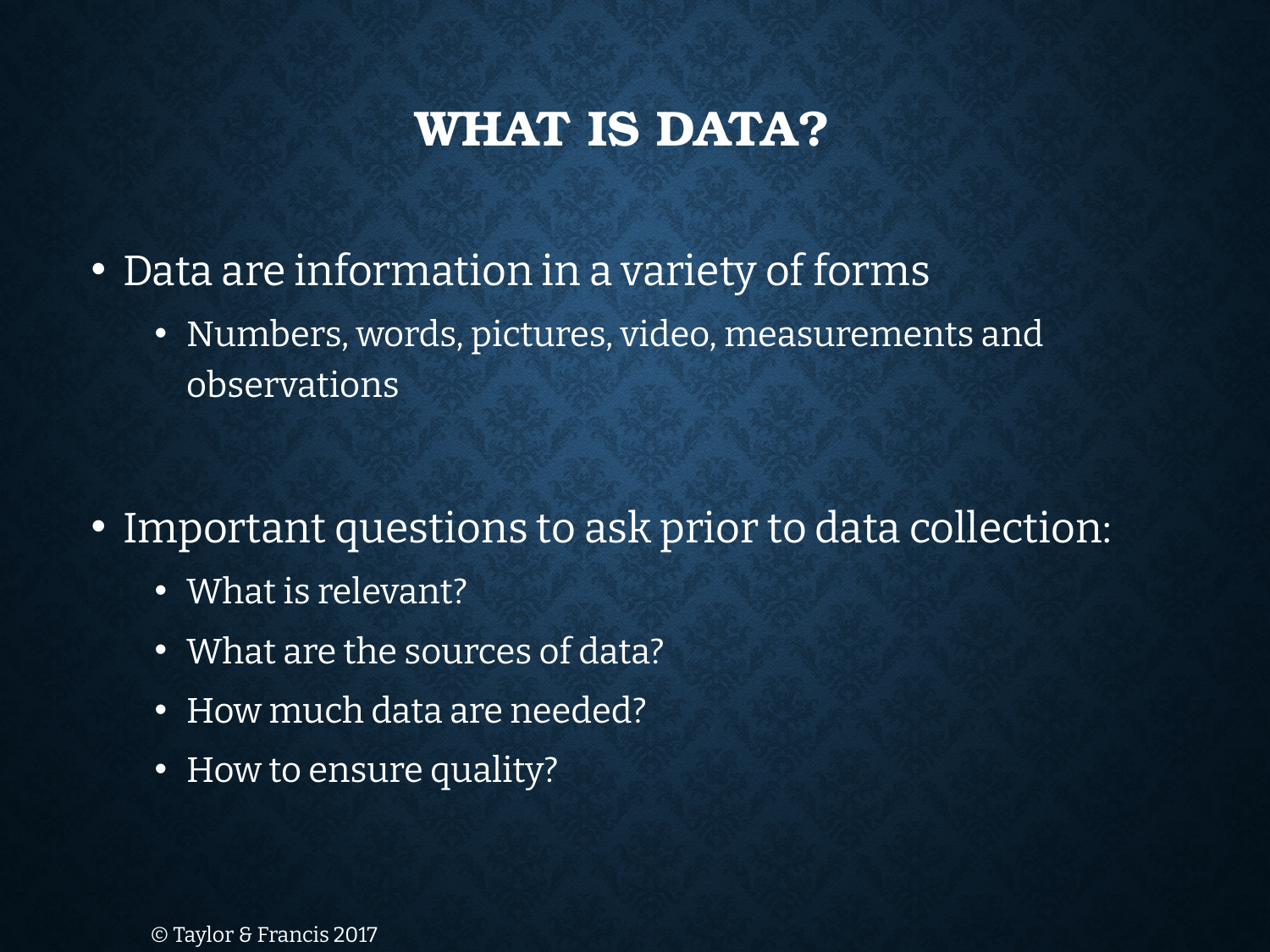

# What is data?
Data are information in a variety of forms
Numbers, words, pictures, video, measurements and observations

Important questions to ask prior to data collection:
What is relevant?
What are the sources of data?
How much data are needed?
How to ensure quality?